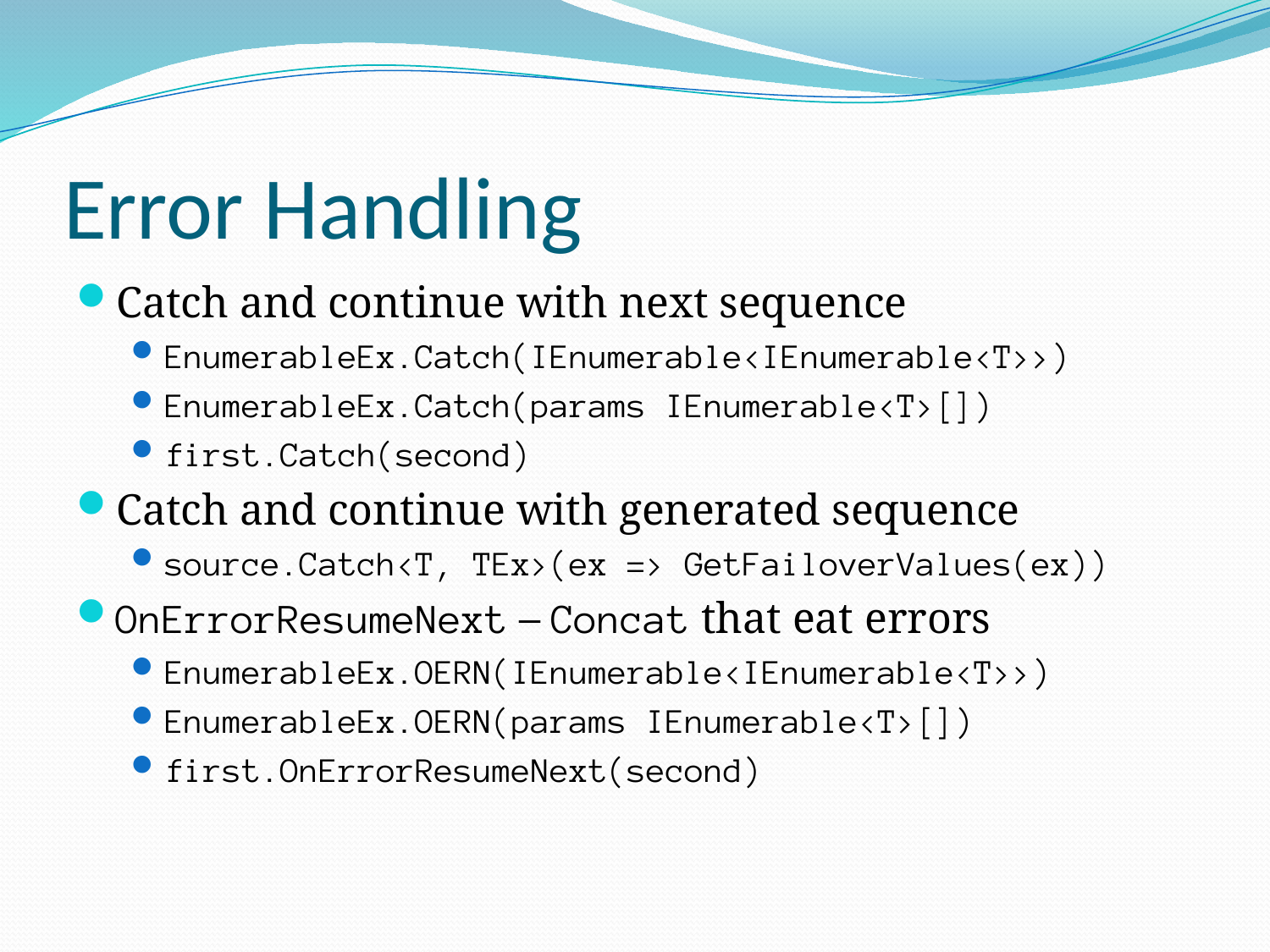

# Error Handling
Catch and continue with next sequence
EnumerableEx.Catch(IEnumerable<IEnumerable<T>>)
EnumerableEx.Catch(params IEnumerable<T>[])
first.Catch(second)
Catch and continue with generated sequence
source.Catch<T, TEx>(ex => GetFailoverValues(ex))
OnErrorResumeNext – Concat that eat errors
EnumerableEx.OERN(IEnumerable<IEnumerable<T>>)
EnumerableEx.OERN(params IEnumerable<T>[])
first.OnErrorResumeNext(second)